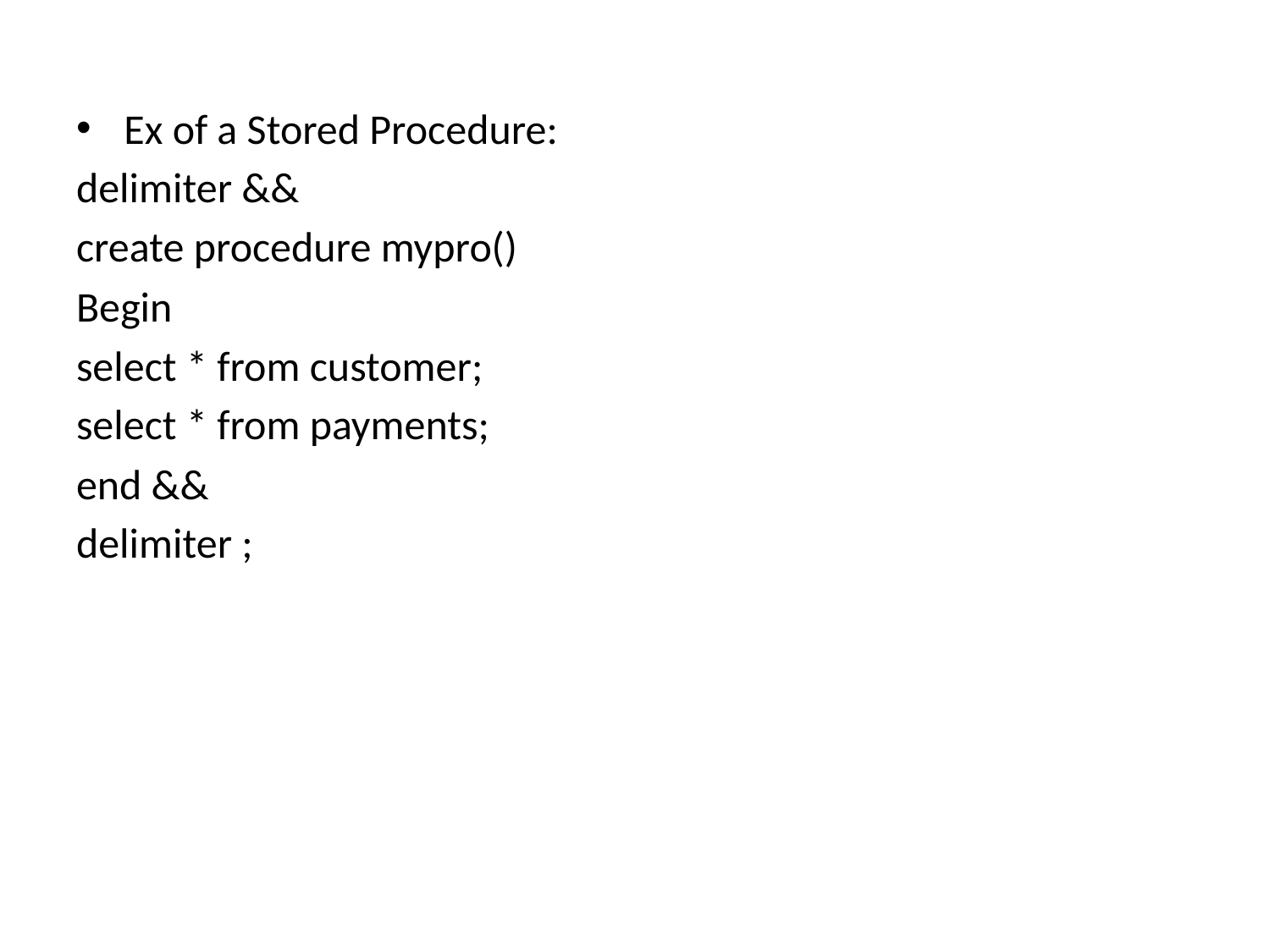

Ex of a Stored Procedure:
delimiter &&
create procedure mypro()
Begin
select * from customer;
select * from payments;
end &&
delimiter ;